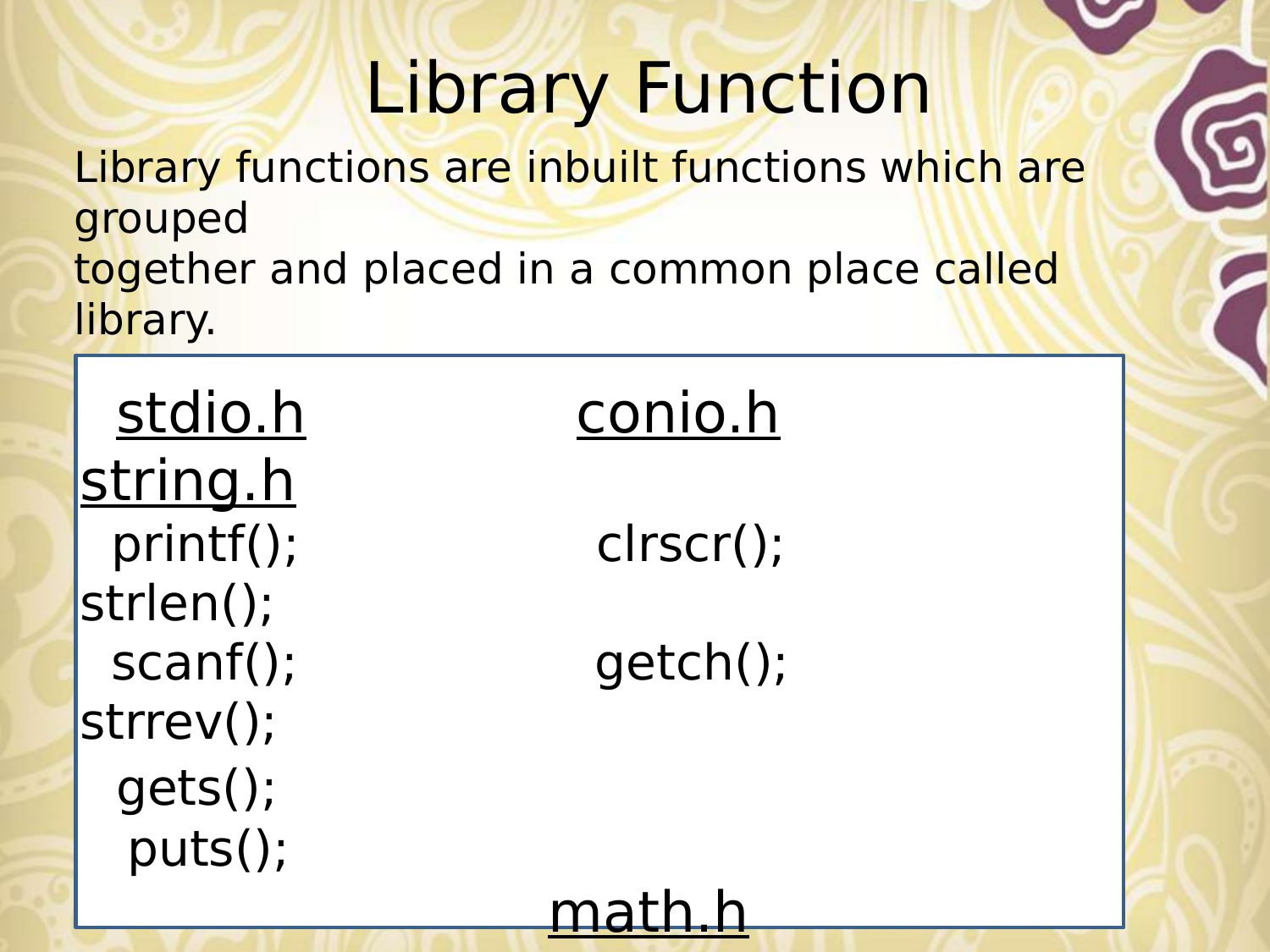

# Library Function
Library functions are inbuilt functions which are grouped
together and placed in a common place called library.

Library:

  stdio.h               conio.h             string.h
  printf();                   clrscr();                 strlen();
  scanf();                   getch();                strrev();
  gets();
   puts();
                          math.h
                           pow();
                           sqrt();